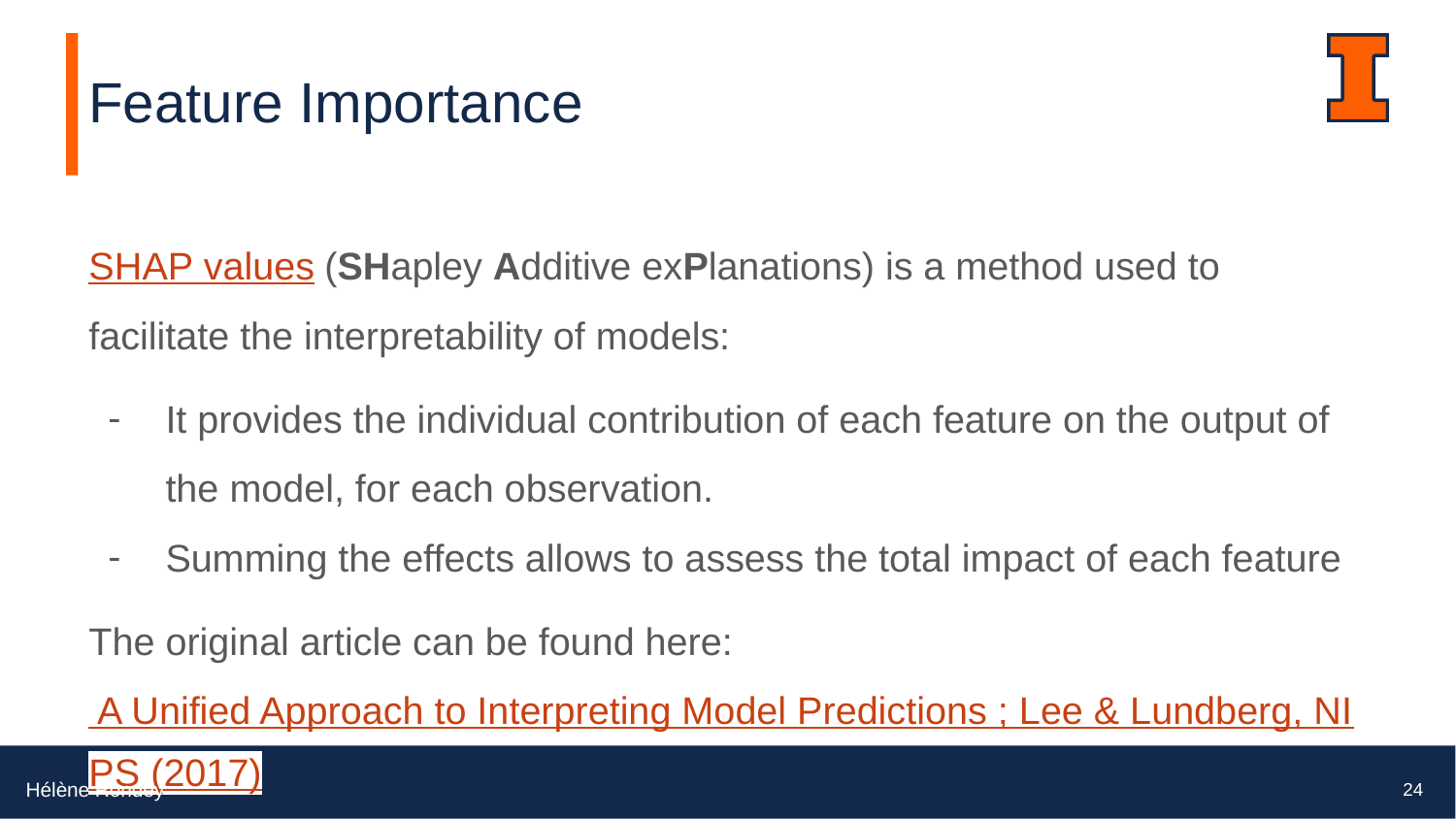

# Feature Importance
SHAP values (SHapley Additive exPlanations) is a method used to facilitate the interpretability of models:
It provides the individual contribution of each feature on the output of the model, for each observation.
Summing the effects allows to assess the total impact of each feature
The original article can be found here: A Unified Approach to Interpreting Model Predictions ; Lee & Lundberg, NIPS (2017)

Hélène Rondey
24